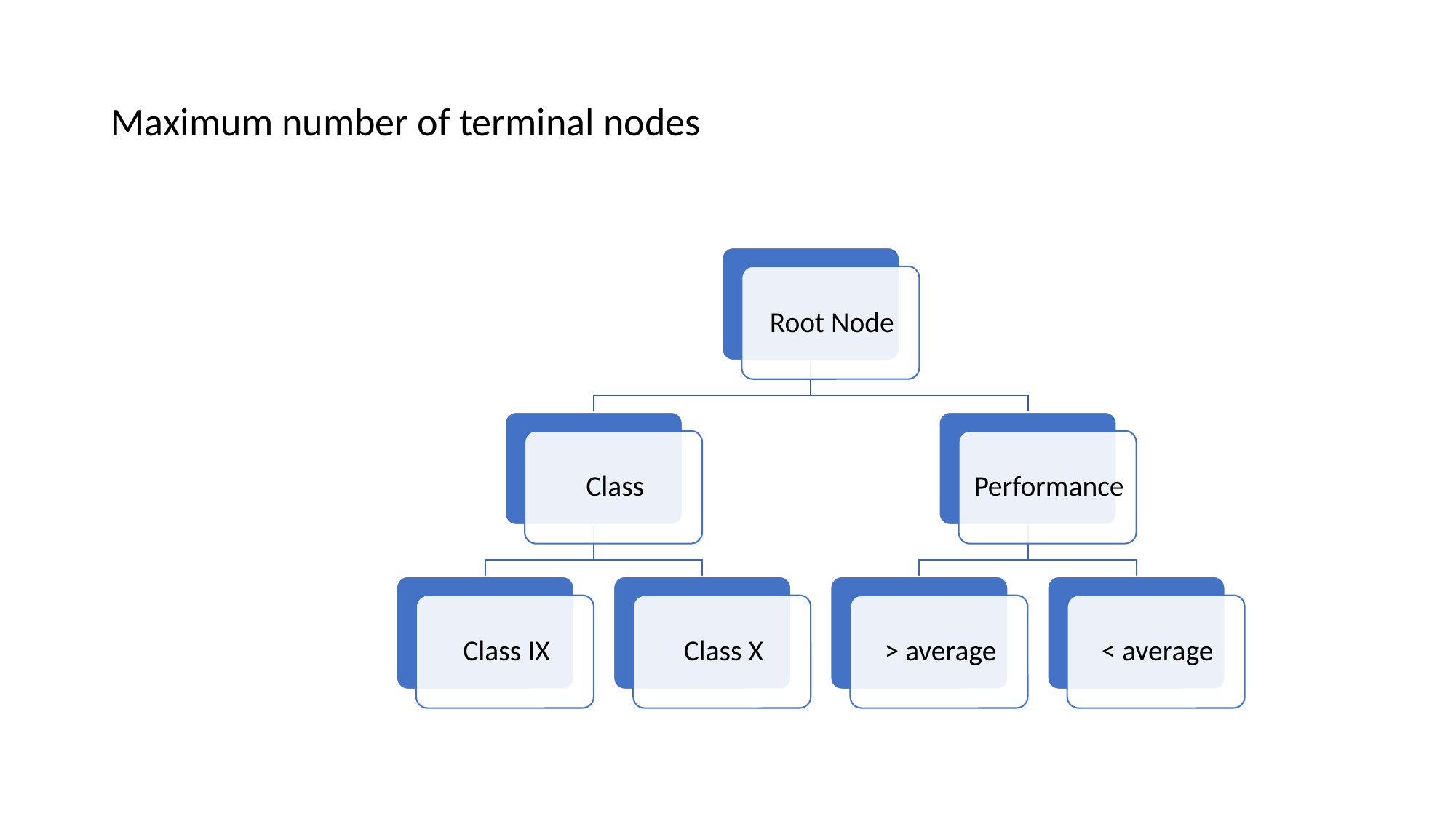

# Maximum number of terminal nodes

Root Node
Class
Class IX
Class X
Performance
> average
< average